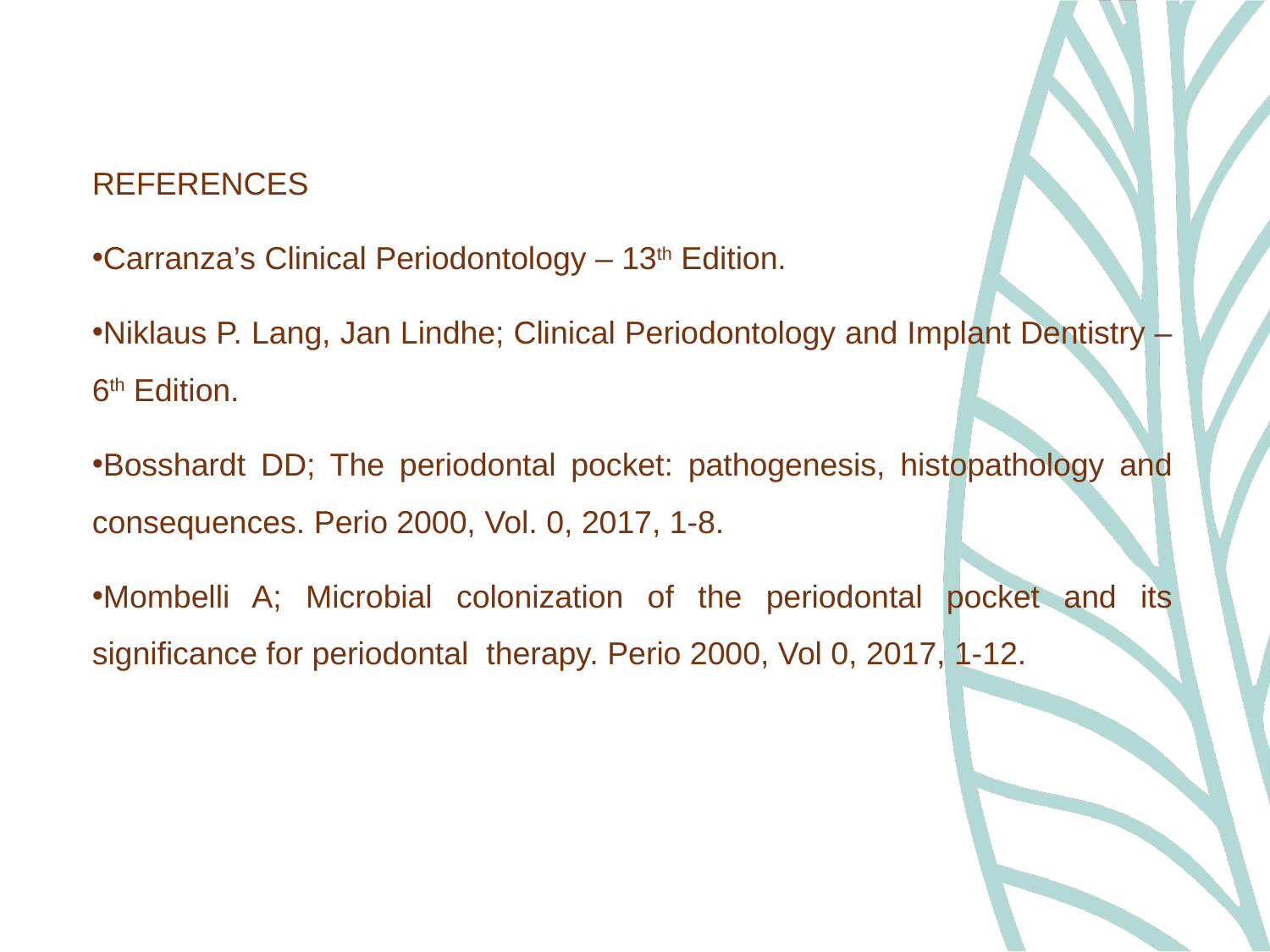

REFERENCES
Carranza’s Clinical Periodontology – 13th Edition.
Niklaus P. Lang, Jan Lindhe; Clinical Periodontology and Implant Dentistry – 6th Edition.
Bosshardt DD; The periodontal pocket: pathogenesis, histopathology and consequences. Perio 2000, Vol. 0, 2017, 1-8.
Mombelli A; Microbial colonization of the periodontal pocket and its significance for periodontal  therapy. Perio 2000, Vol 0, 2017, 1-12.